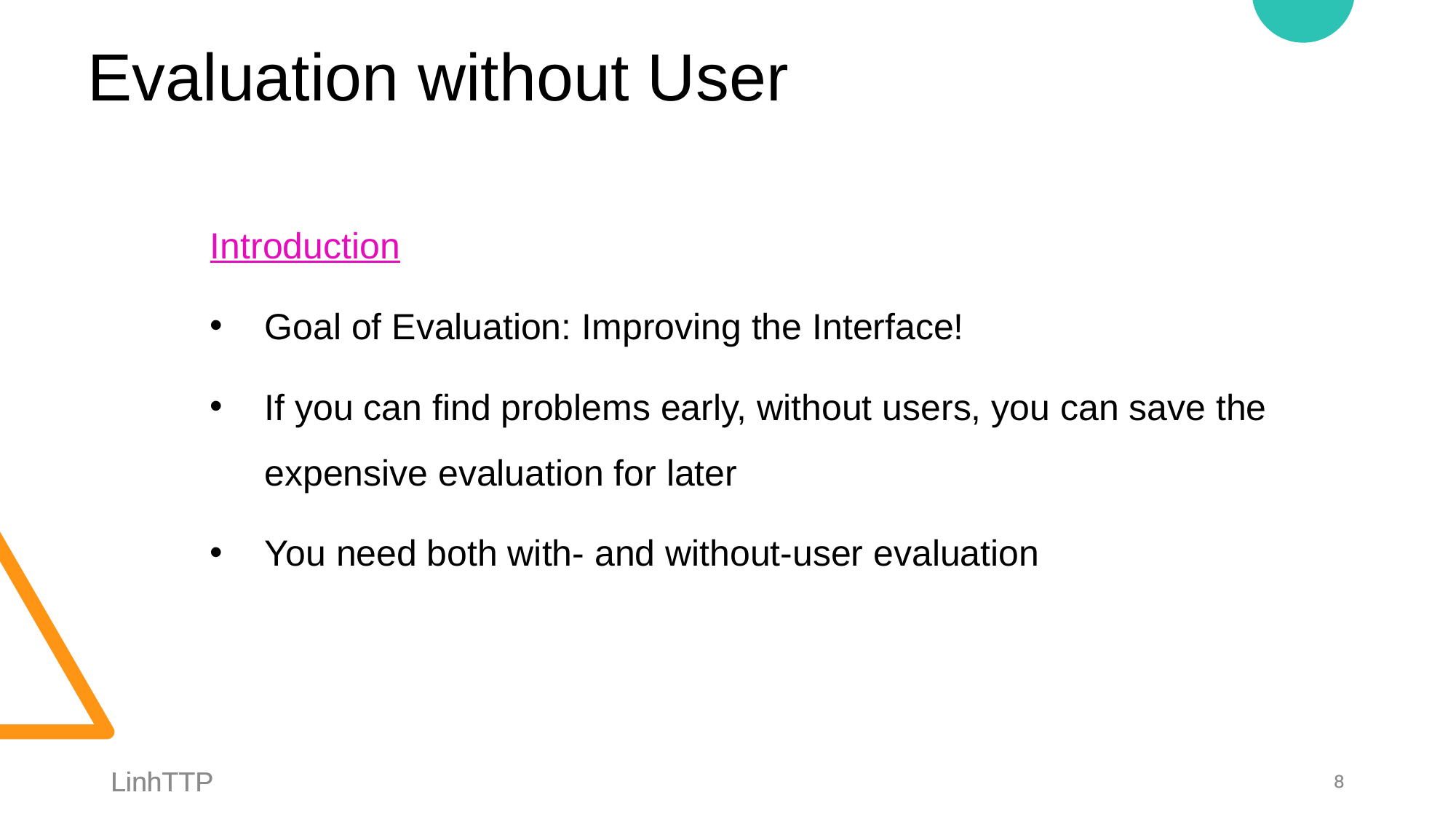

# Evaluation without User
Introduction
Goal of Evaluation: Improving the Interface!
If you can find problems early, without users, you can save the expensive evaluation for later
You need both with- and without-user evaluation
LinhTTP
LinhTTP
8
8